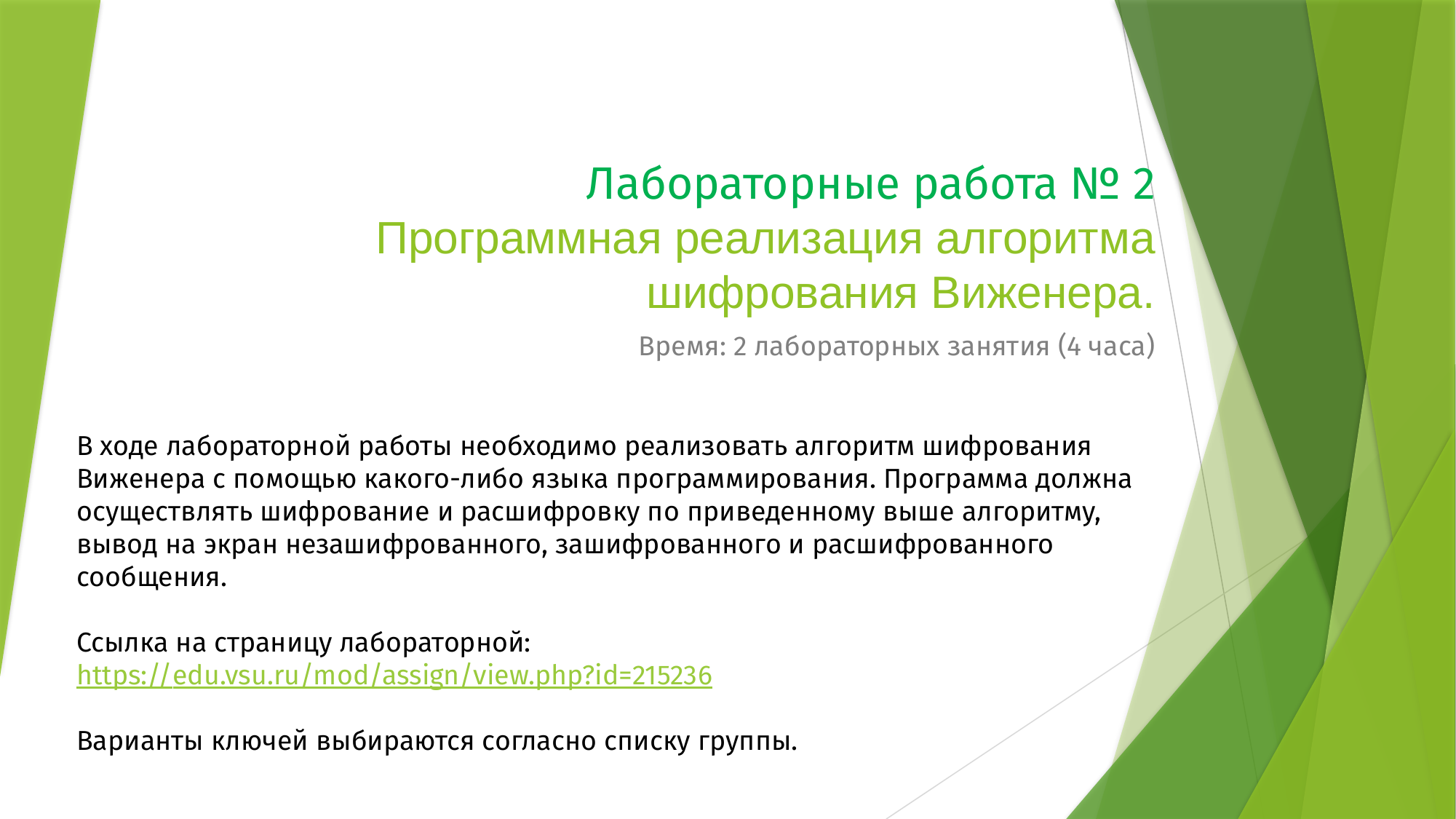

# Лабораторные работа № 2 Программная реализация алгоритма шифрования Виженера.
Время: 2 лабораторных занятия (4 часа)
В ходе лабораторной работы необходимо реализовать алгоритм шифрования Виженера с помощью какого-либо языка программирования. Программа должна осуществлять шифрование и расшифровку по приведенному выше алгоритму, вывод на экран незашифрованного, зашифрованного и расшифрованного сообщения.

Ссылка на страницу лабораторной:
https://edu.vsu.ru/mod/assign/view.php?id=215236

Варианты ключей выбираются согласно списку группы.